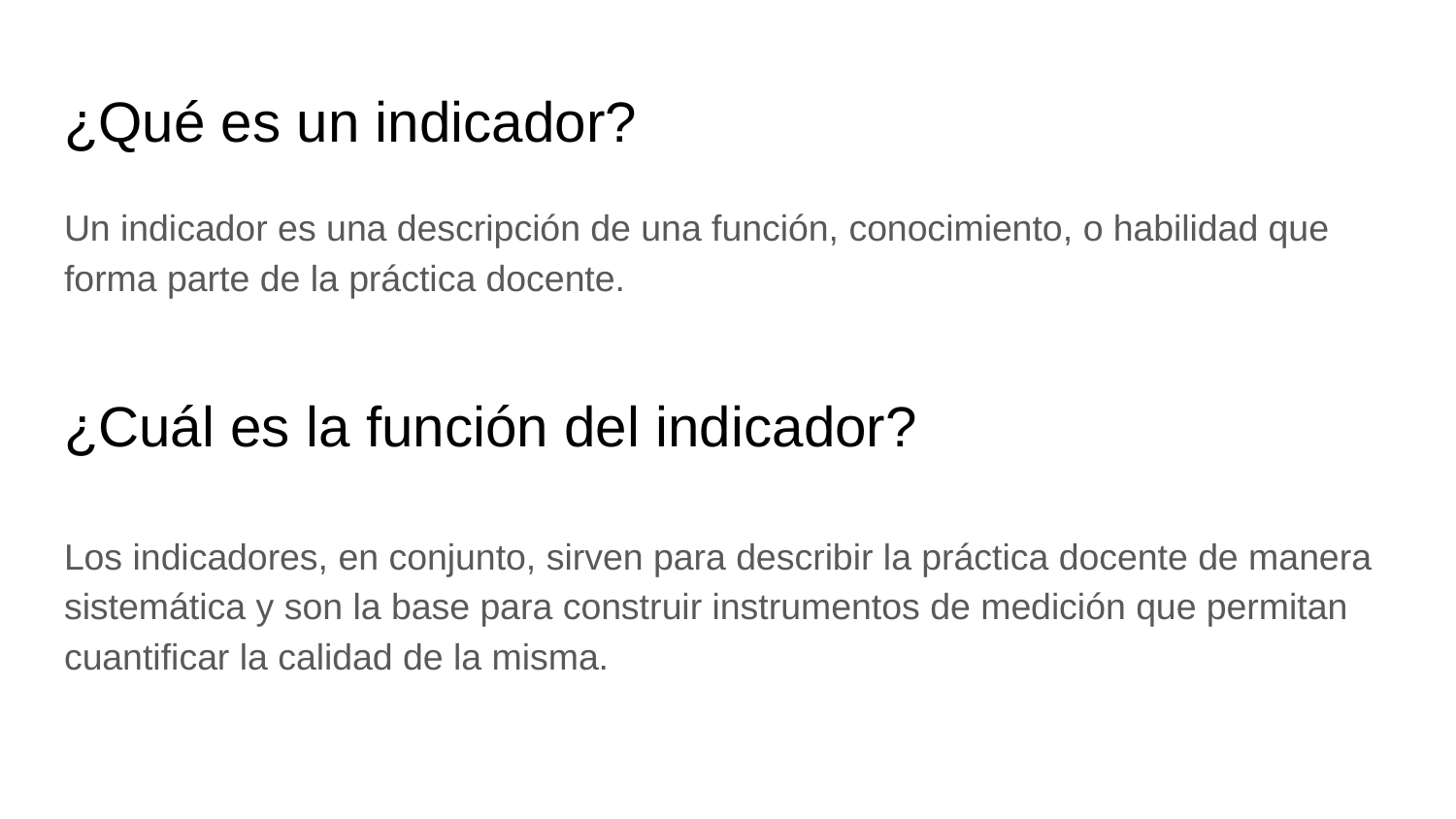

# ¿Qué es un indicador?
Un indicador es una descripción de una función, conocimiento, o habilidad que forma parte de la práctica docente.
¿Cuál es la función del indicador?
Los indicadores, en conjunto, sirven para describir la práctica docente de manera sistemática y son la base para construir instrumentos de medición que permitan cuantificar la calidad de la misma.